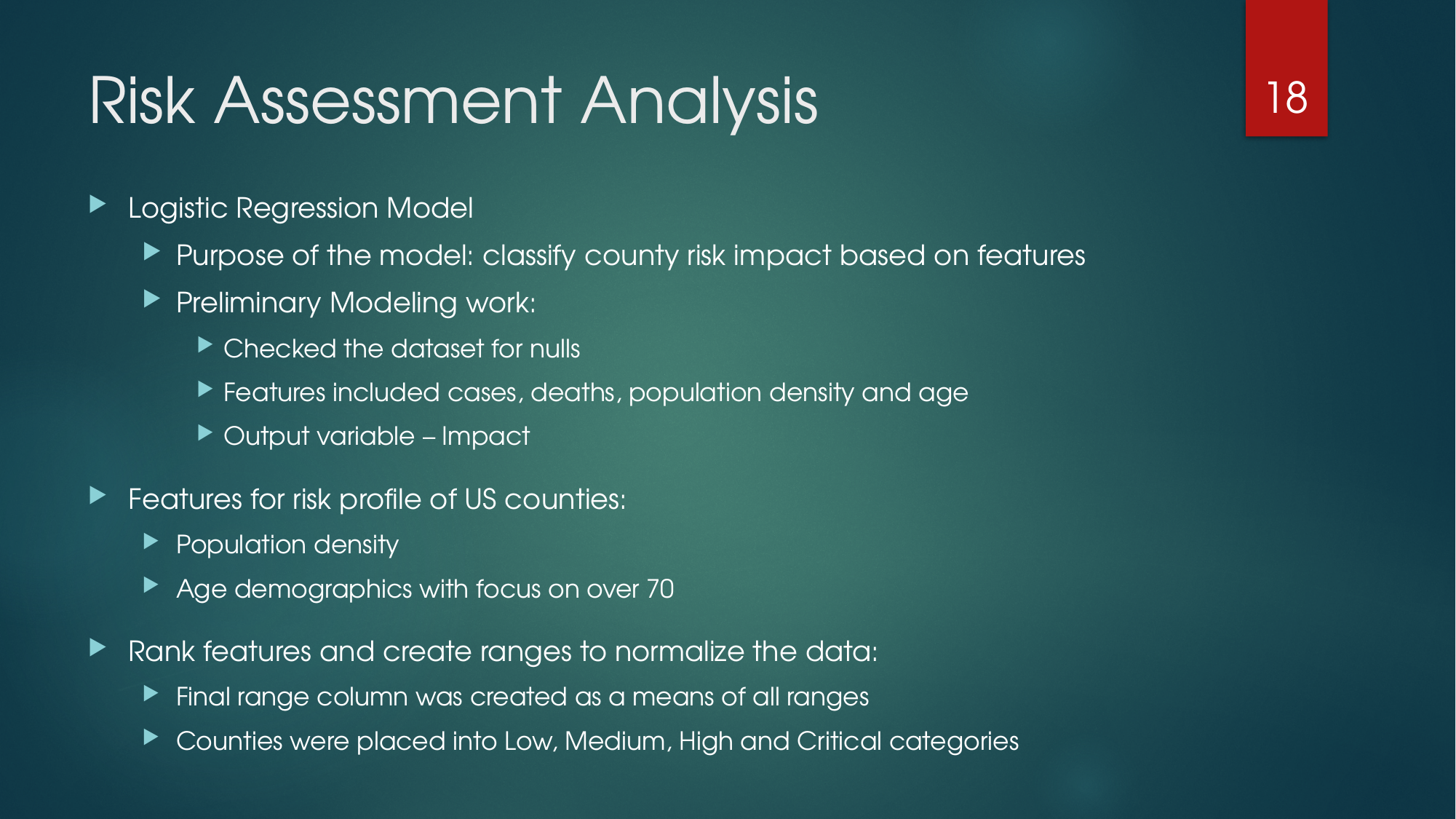

18
# Risk Assessment Analysis
Logistic Regression Model
Purpose of the model: classify county risk impact based on features
Preliminary Modeling work:
Checked the dataset for nulls
Features included cases, deaths, population density and age
Output variable – Impact
Features for risk profile of US counties:
Population density
Age demographics with focus on over 70
Rank features and create ranges to normalize the data:
Final range column was created as a means of all ranges
Counties were placed into Low, Medium, High and Critical categories